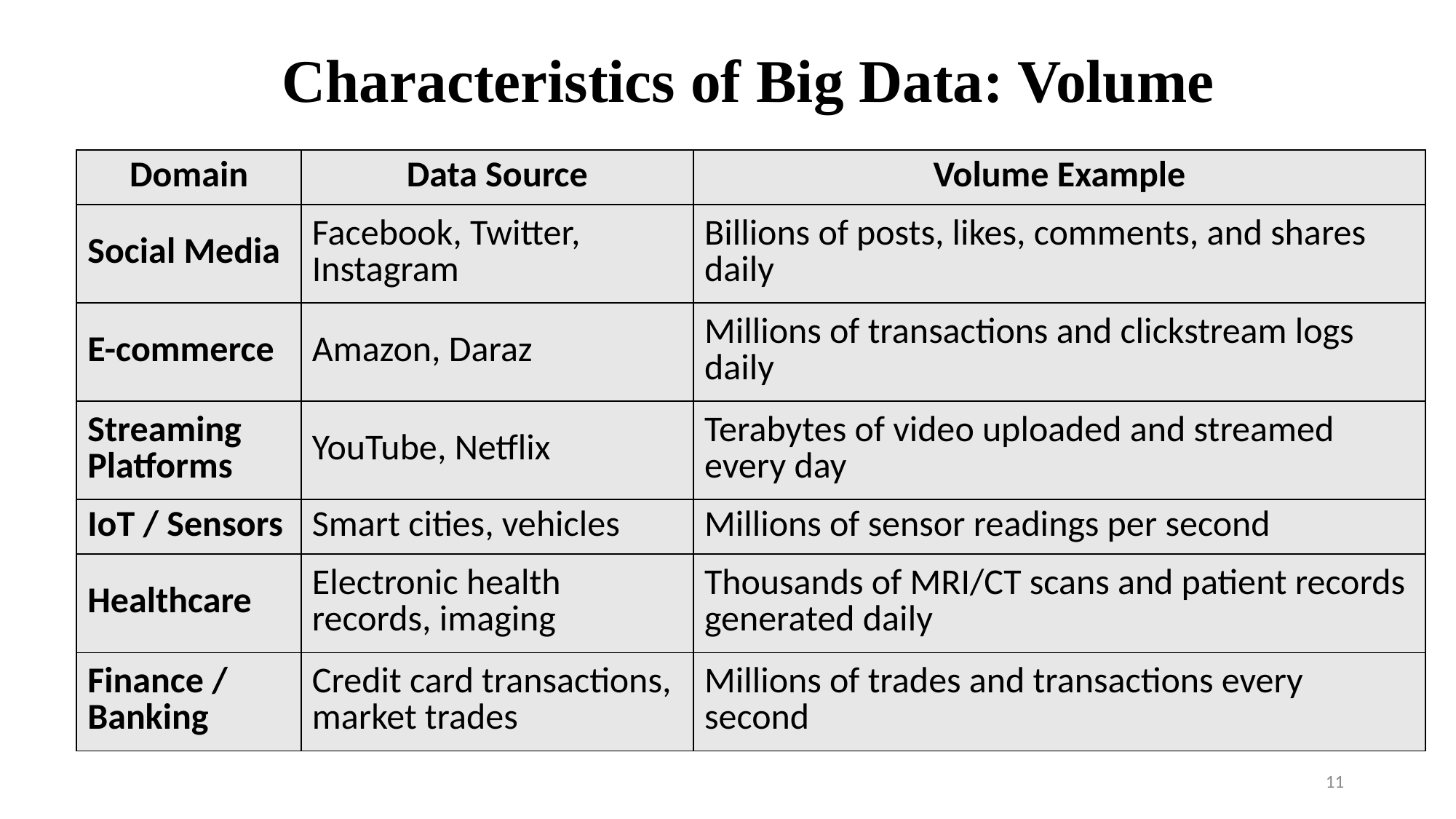

Characteristics of Big Data: Volume
| Domain | Data Source | Volume Example |
| --- | --- | --- |
| Social Media | Facebook, Twitter, Instagram | Billions of posts, likes, comments, and shares daily |
| E-commerce | Amazon, Daraz | Millions of transactions and clickstream logs daily |
| Streaming Platforms | YouTube, Netflix | Terabytes of video uploaded and streamed every day |
| IoT / Sensors | Smart cities, vehicles | Millions of sensor readings per second |
| Healthcare | Electronic health records, imaging | Thousands of MRI/CT scans and patient records generated daily |
| Finance / Banking | Credit card transactions, market trades | Millions of trades and transactions every second |
11